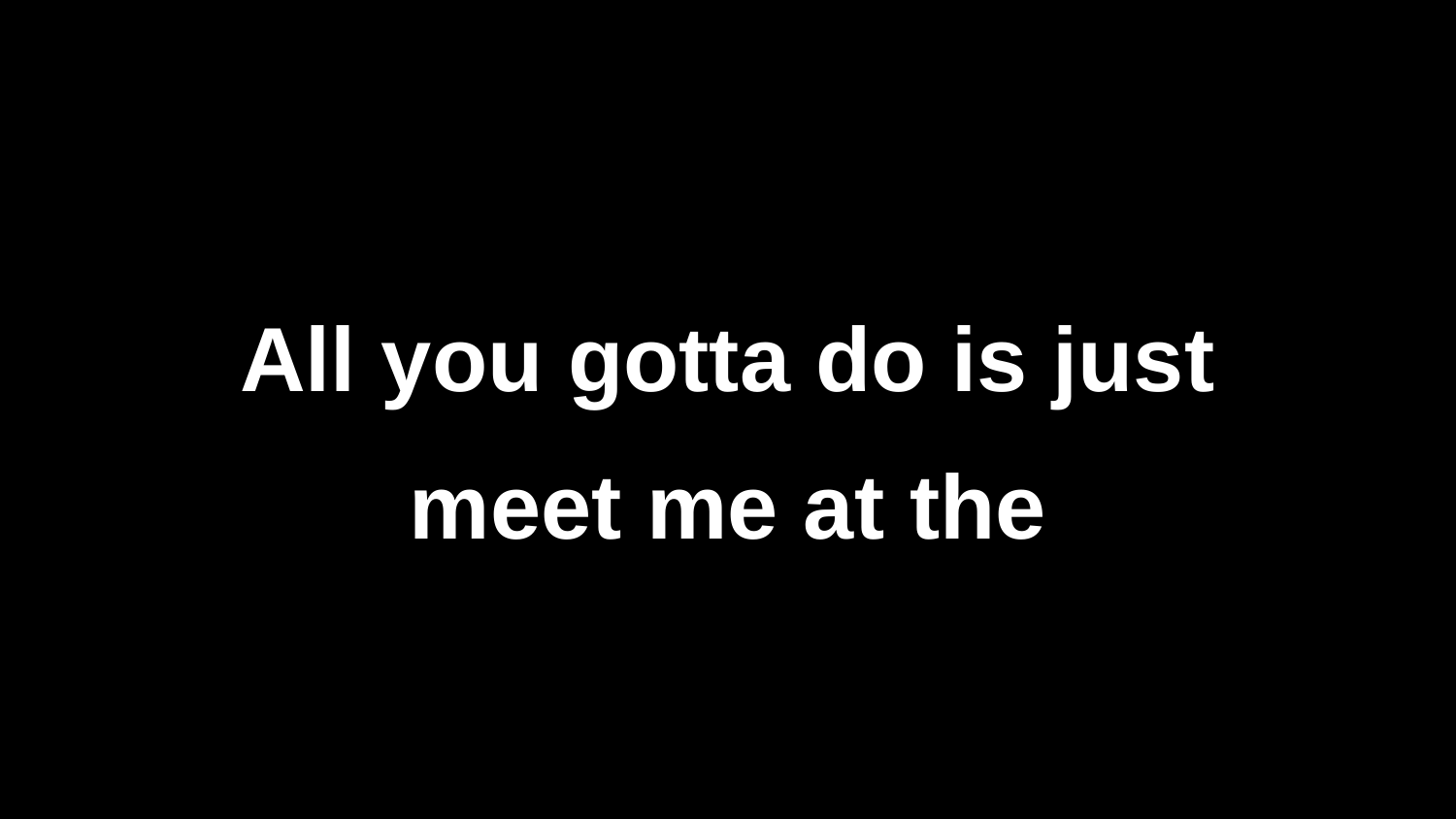

All you gotta do is just
meet me at the